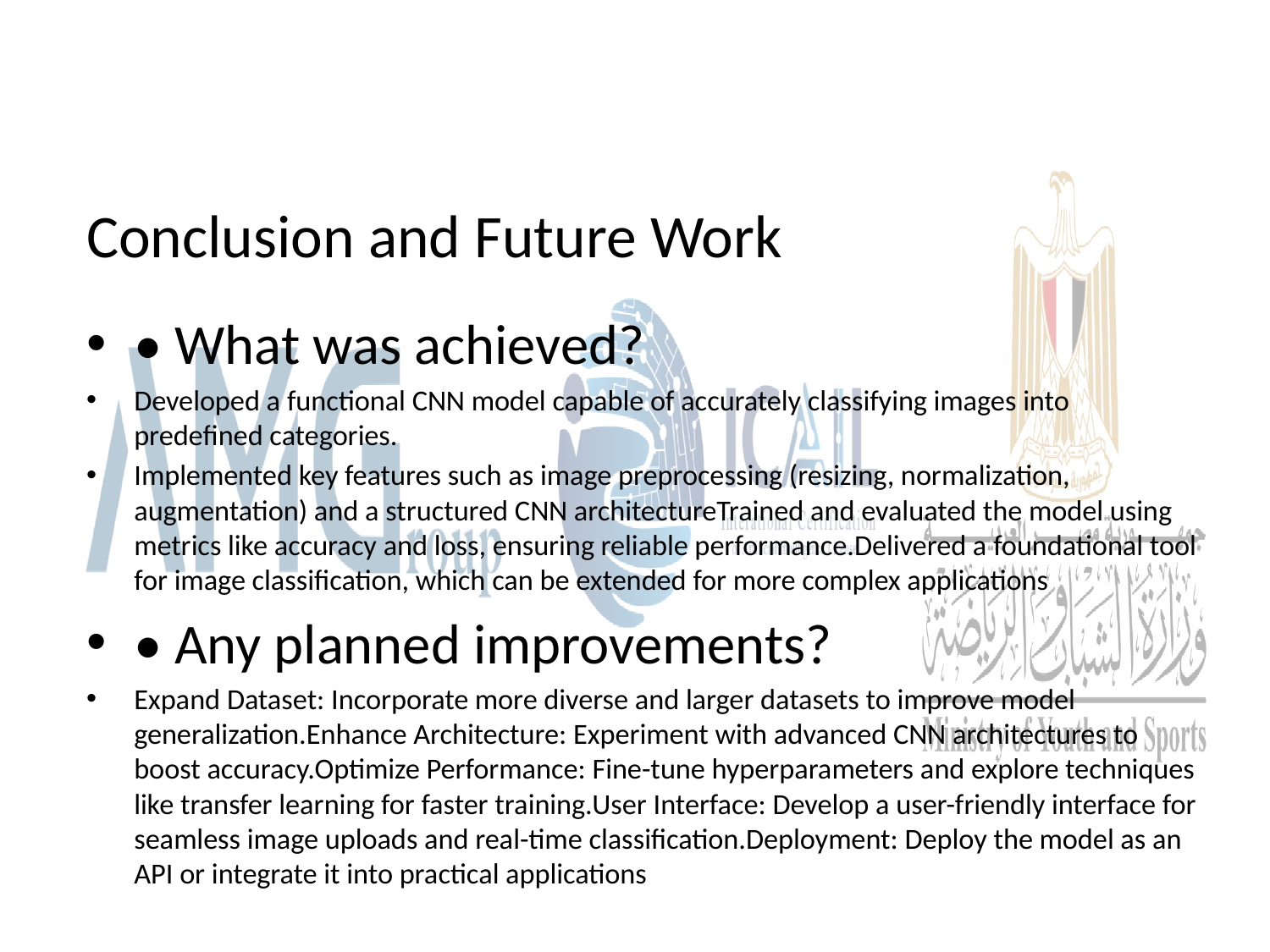

# Conclusion and Future Work
• What was achieved?
Developed a functional CNN model capable of accurately classifying images into predefined categories.
Implemented key features such as image preprocessing (resizing, normalization, augmentation) and a structured CNN architectureTrained and evaluated the model using metrics like accuracy and loss, ensuring reliable performance.Delivered a foundational tool for image classification, which can be extended for more complex applications
• Any planned improvements?
Expand Dataset: Incorporate more diverse and larger datasets to improve model generalization.Enhance Architecture: Experiment with advanced CNN architectures to boost accuracy.Optimize Performance: Fine-tune hyperparameters and explore techniques like transfer learning for faster training.User Interface: Develop a user-friendly interface for seamless image uploads and real-time classification.Deployment: Deploy the model as an API or integrate it into practical applications